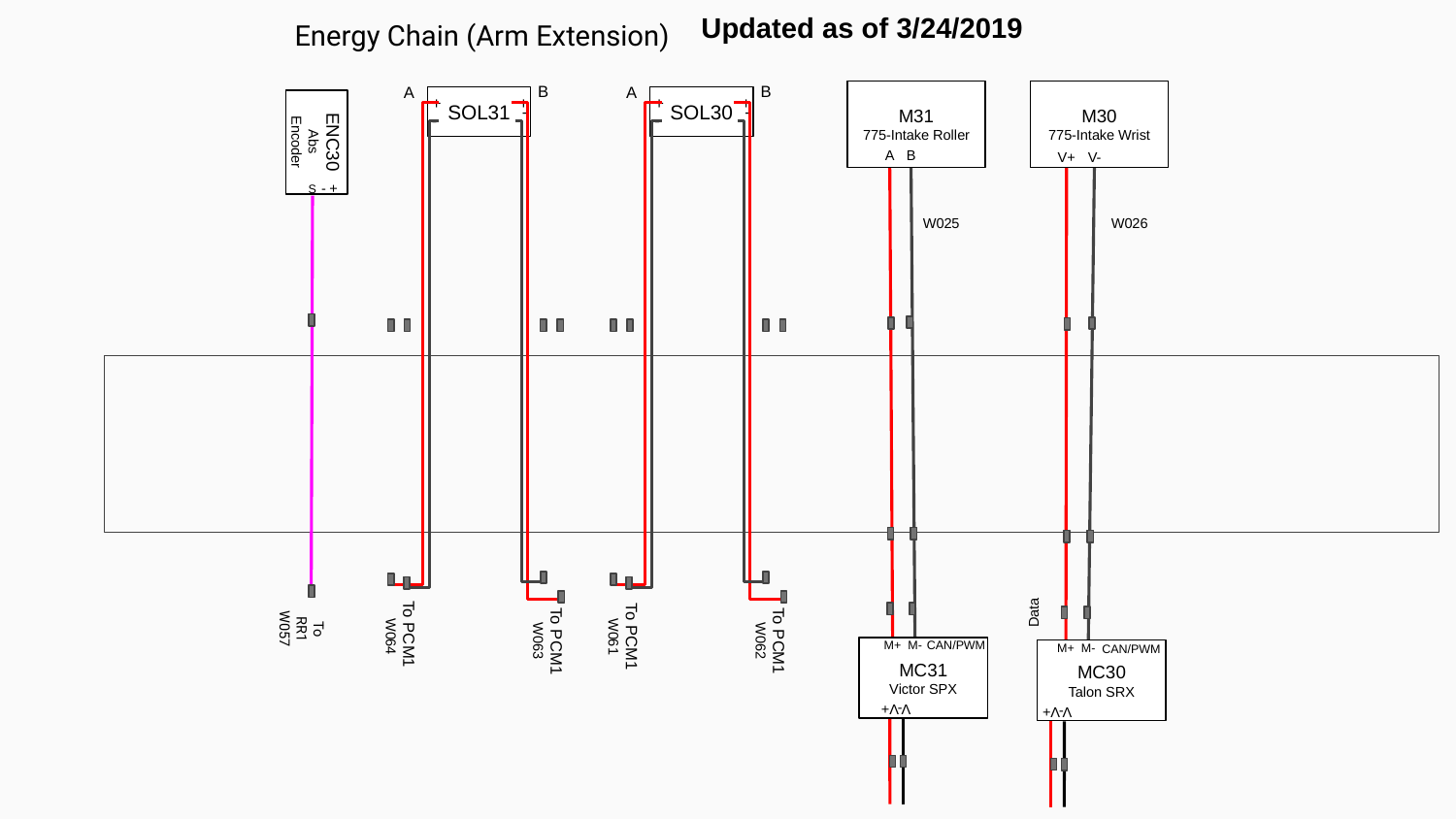

Updated as of 3/24/2019
Energy Chain (Arm Extension)
M31
775-Intake Roller
A
B
M30
775-Intake Wrist
B
B
A
A
SOL31
+
+
-
-
SOL30
+
+
-
-
ENC30
Abs Encoder
V+
V-

V+
V-
M+
M-
MC31
Victor SPX
CAN/PWM

V+
V-
M+
M-
MC30
Talon SRX
CAN/PWM

S
-
+
W025
W026

Data
To RR1
W057
To PCM1
W064
To PCM1
W061
To PCM1
W063
To PCM1
W062